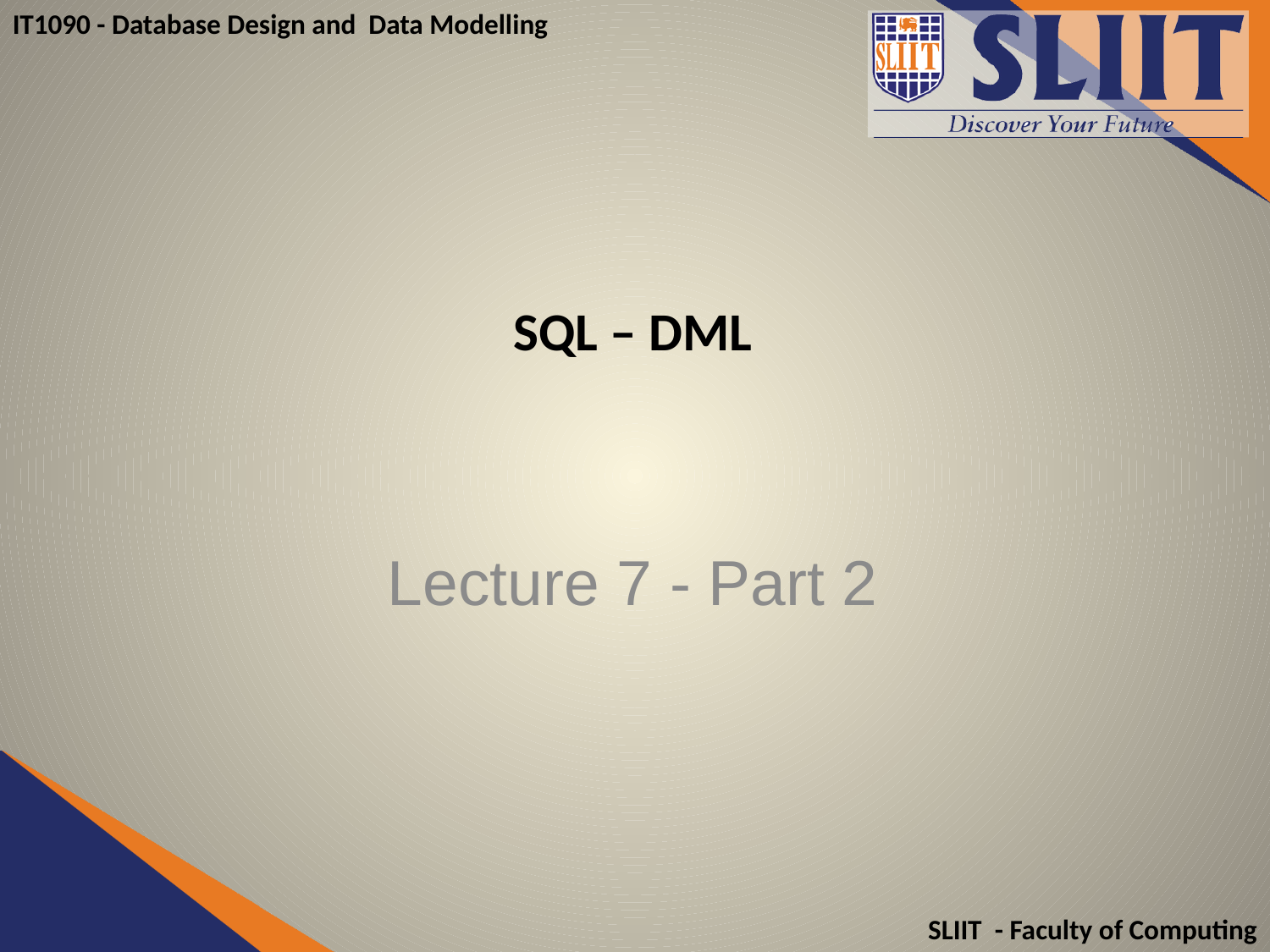

# SQL – DML
Lecture 7 - Part 2